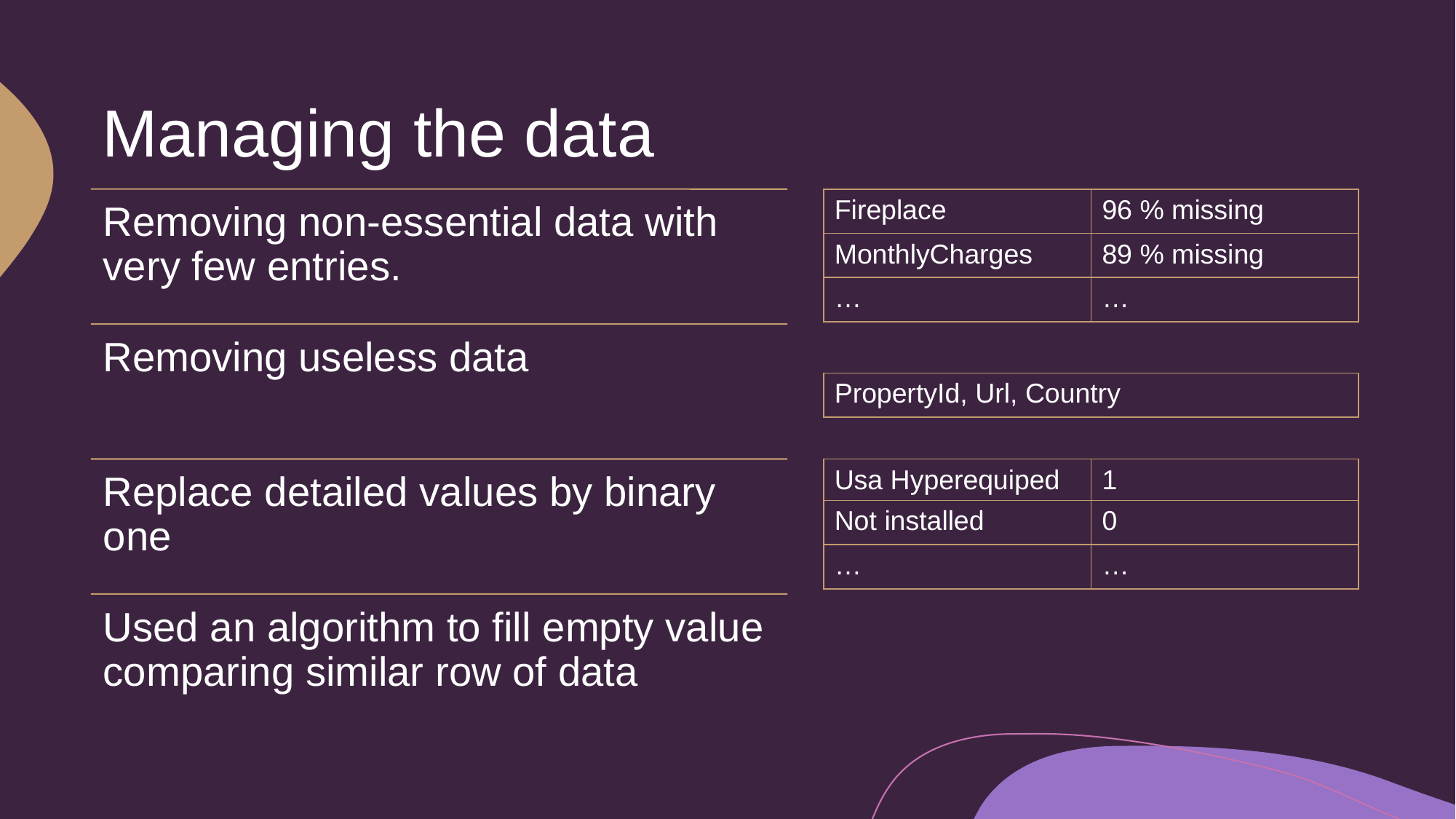

# Managing the data
Removing non-essential data with very few entries.
Removing useless data
Replace detailed values by binary one
Used an algorithm to fill empty value comparing similar row of data
| Fireplace | 96 % missing |
| --- | --- |
| MonthlyCharges | 89 % missing |
| … | … |
| PropertyId, Url, Country |
| --- |
| Usa Hyperequiped | 1 |
| --- | --- |
| Not installed | 0 |
| … | … |